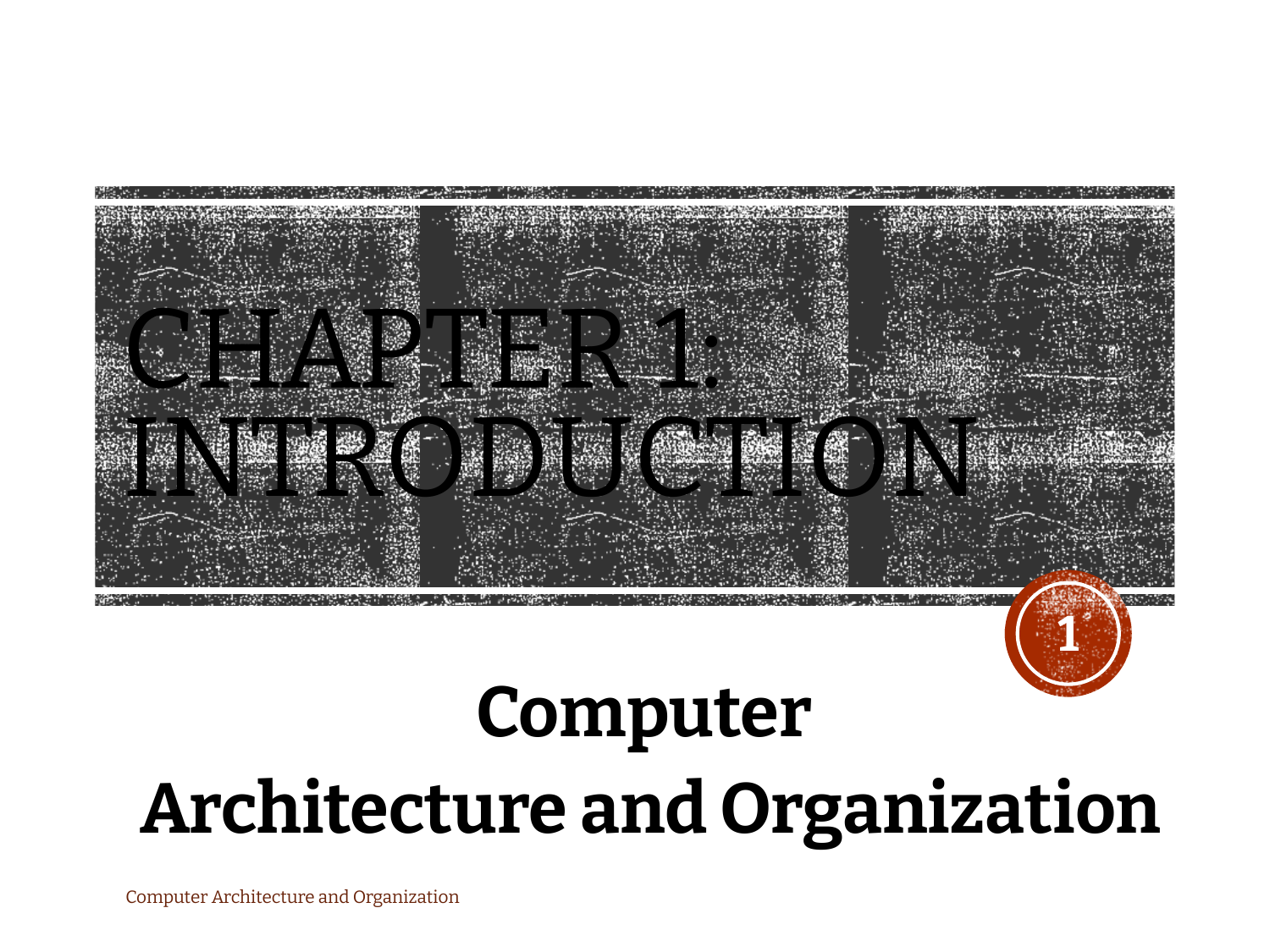

# Chapter 1: Introduction
1
Computer
Architecture and Organization
Computer Architecture and Organization